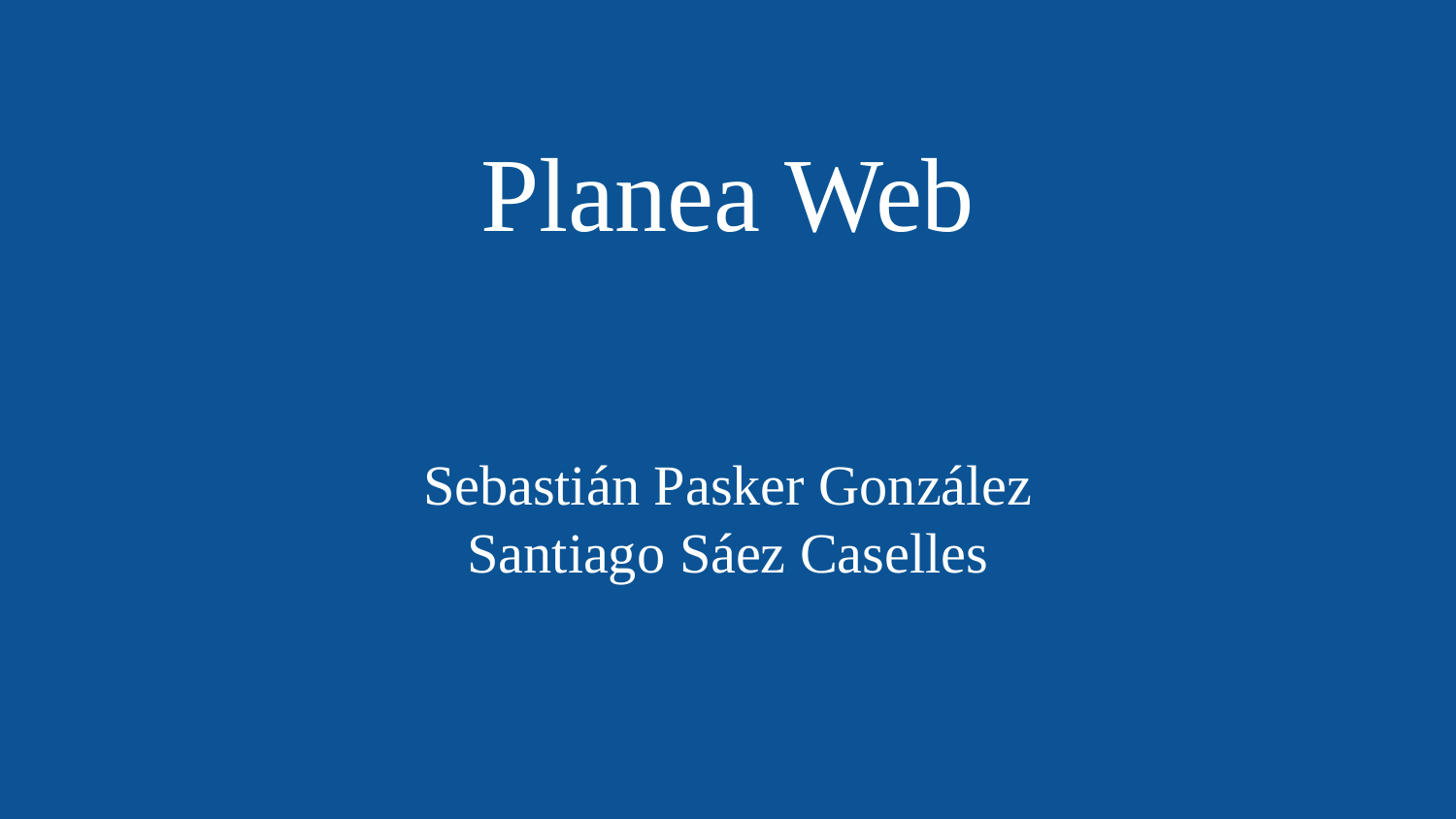

# Planea Web
Sebastián Pasker González
Santiago Sáez Caselles